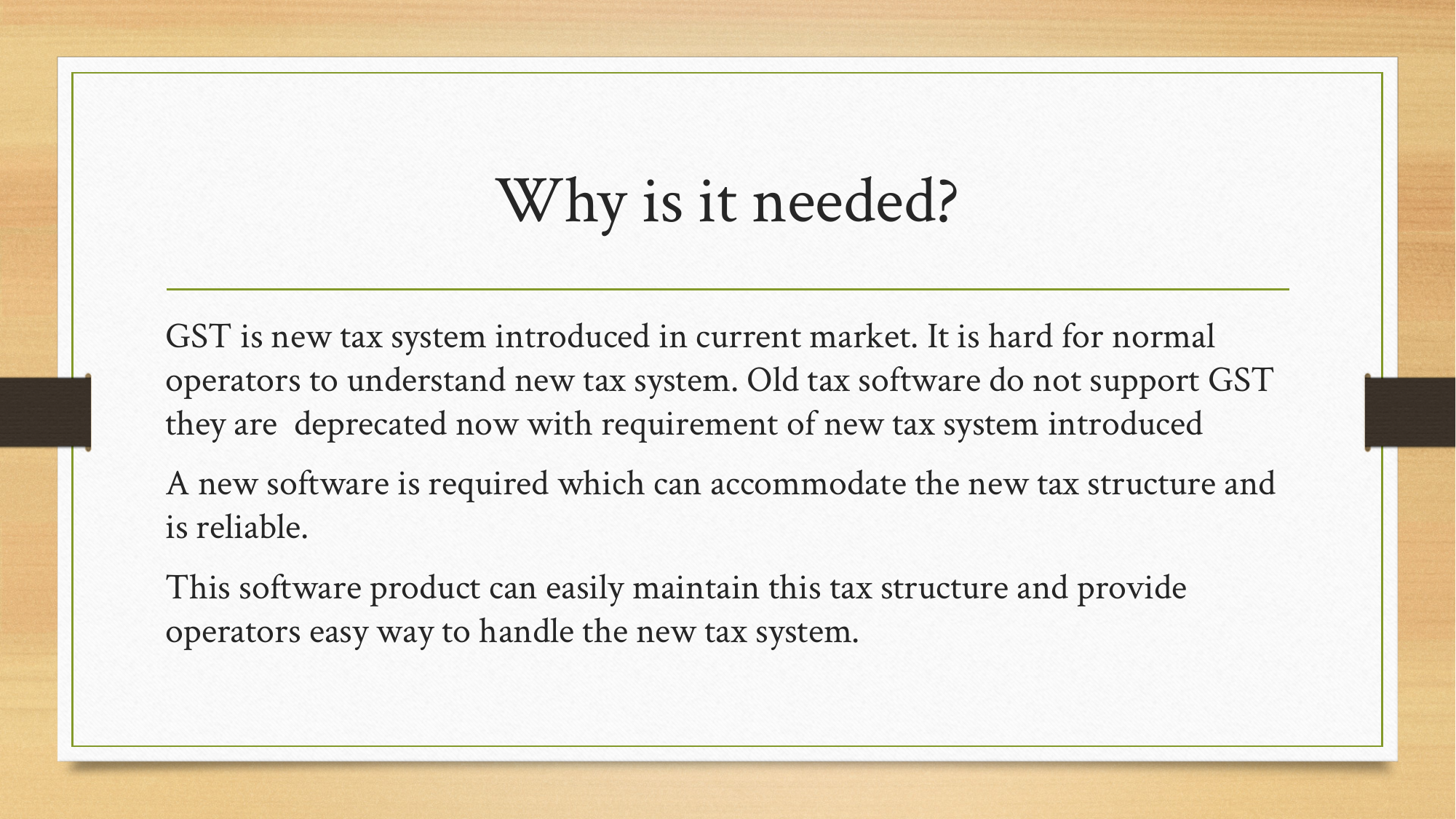

# Why is it needed?
GST is new tax system introduced in current market. It is hard for normal operators to understand new tax system. Old tax software do not support GST they are  deprecated now with requirement of new tax system introduced
A new software is required which can accommodate the new tax structure and is reliable.
This software product can easily maintain this tax structure and provide operators easy way to handle the new tax system.